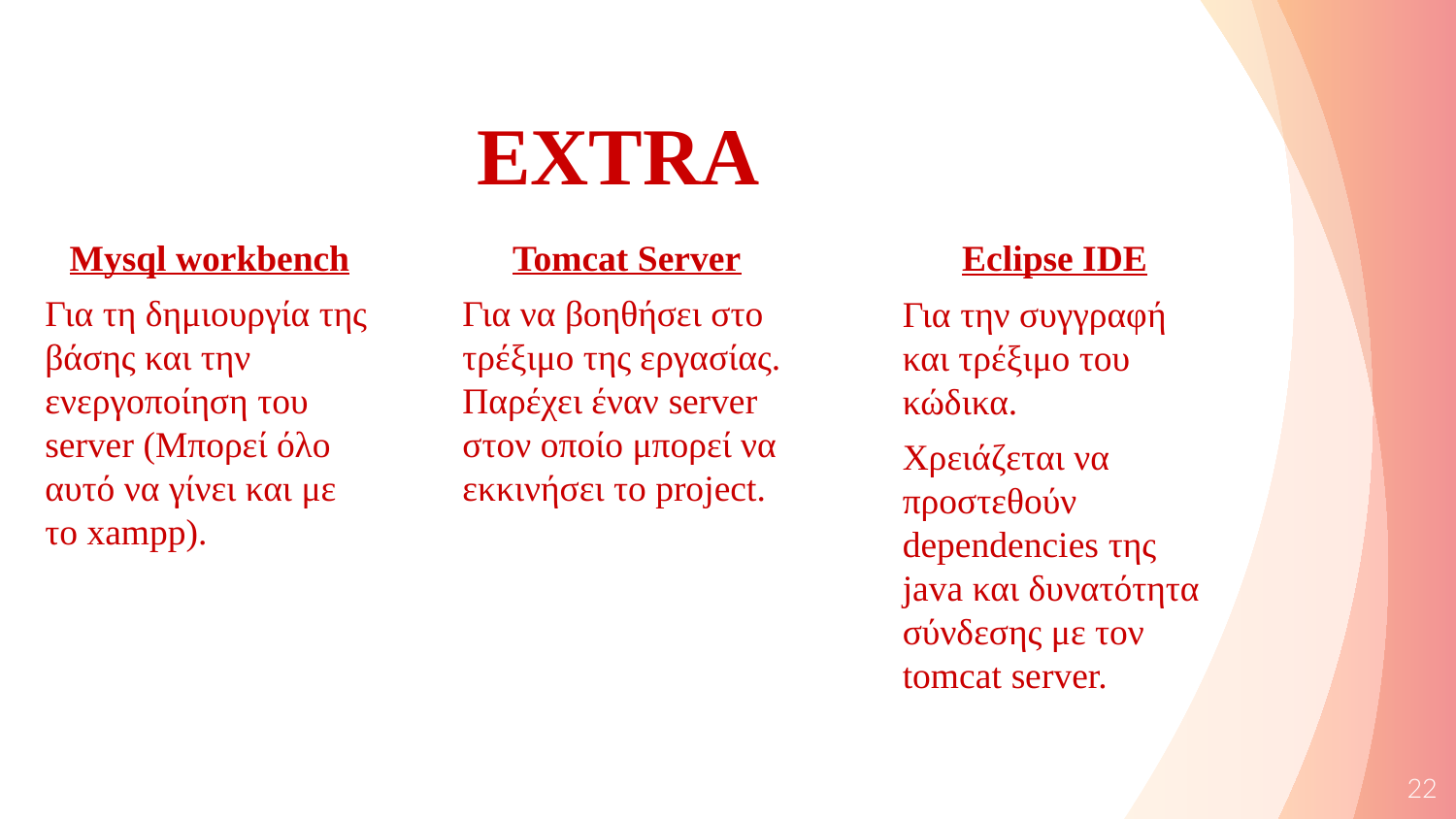

# ΕΧΤRA
Mysql workbench
Για τη δημιουργία της βάσης και την ενεργοποίηση του server (Μπορεί όλο αυτό να γίνει και με το xampp).
Tomcat Server
Για να βοηθήσει στο τρέξιμο της εργασίας. Παρέχει έναν server στον οποίο μπορεί να εκκινήσει το project.
Eclipse IDE
Για την συγγραφή και τρέξιμο του κώδικα.
Χρειάζεται να προστεθούν dependencies της java και δυνατότητα σύνδεσης με τον tomcat server.

22